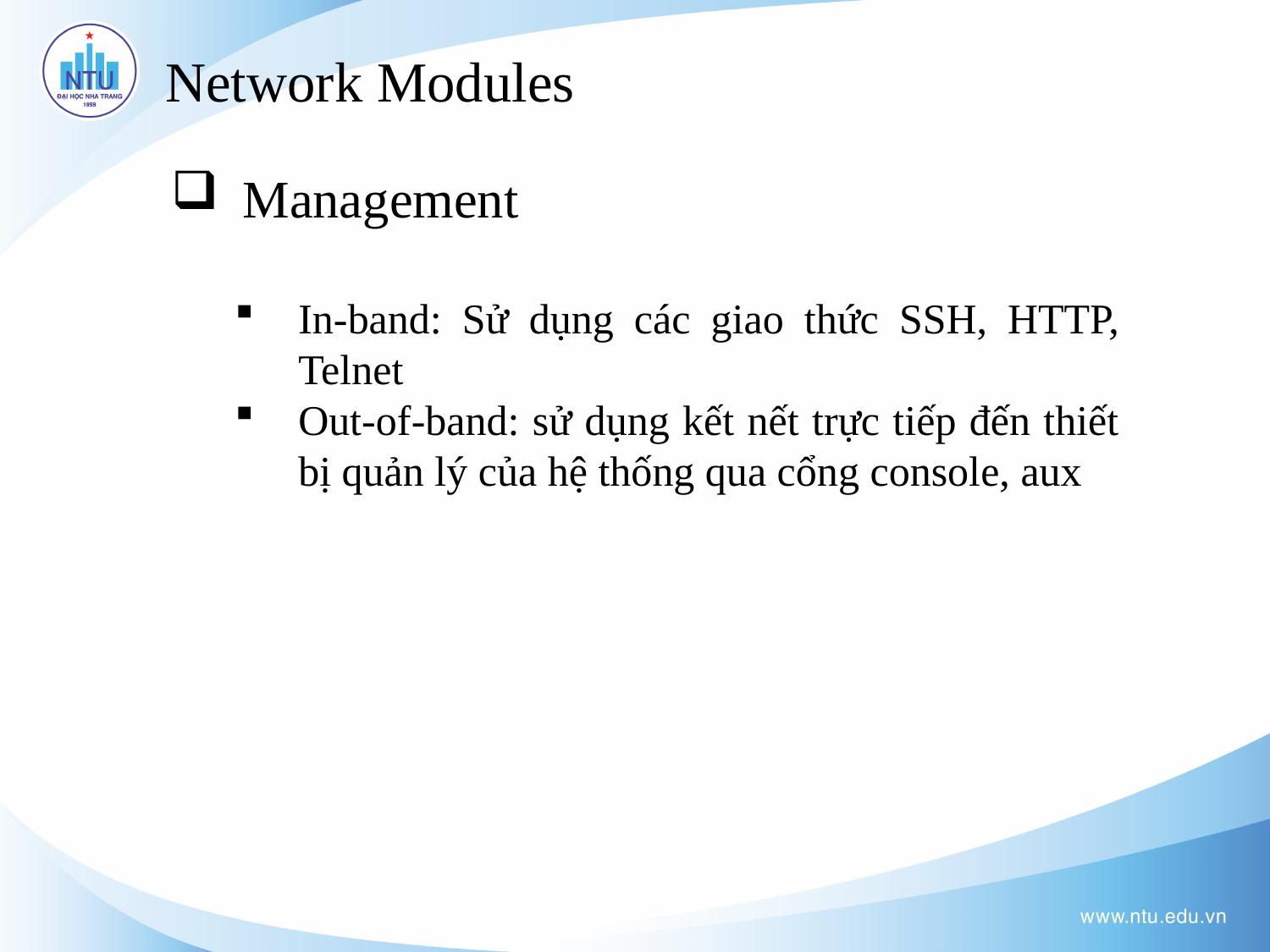

Network Modules
Management

In-band: Sử dụng các giao thức SSH, HTTP, Telnet
Out-of-band: sử dụng kết nết trực tiếp đến thiết bị quản lý của hệ thống qua cổng console, aux